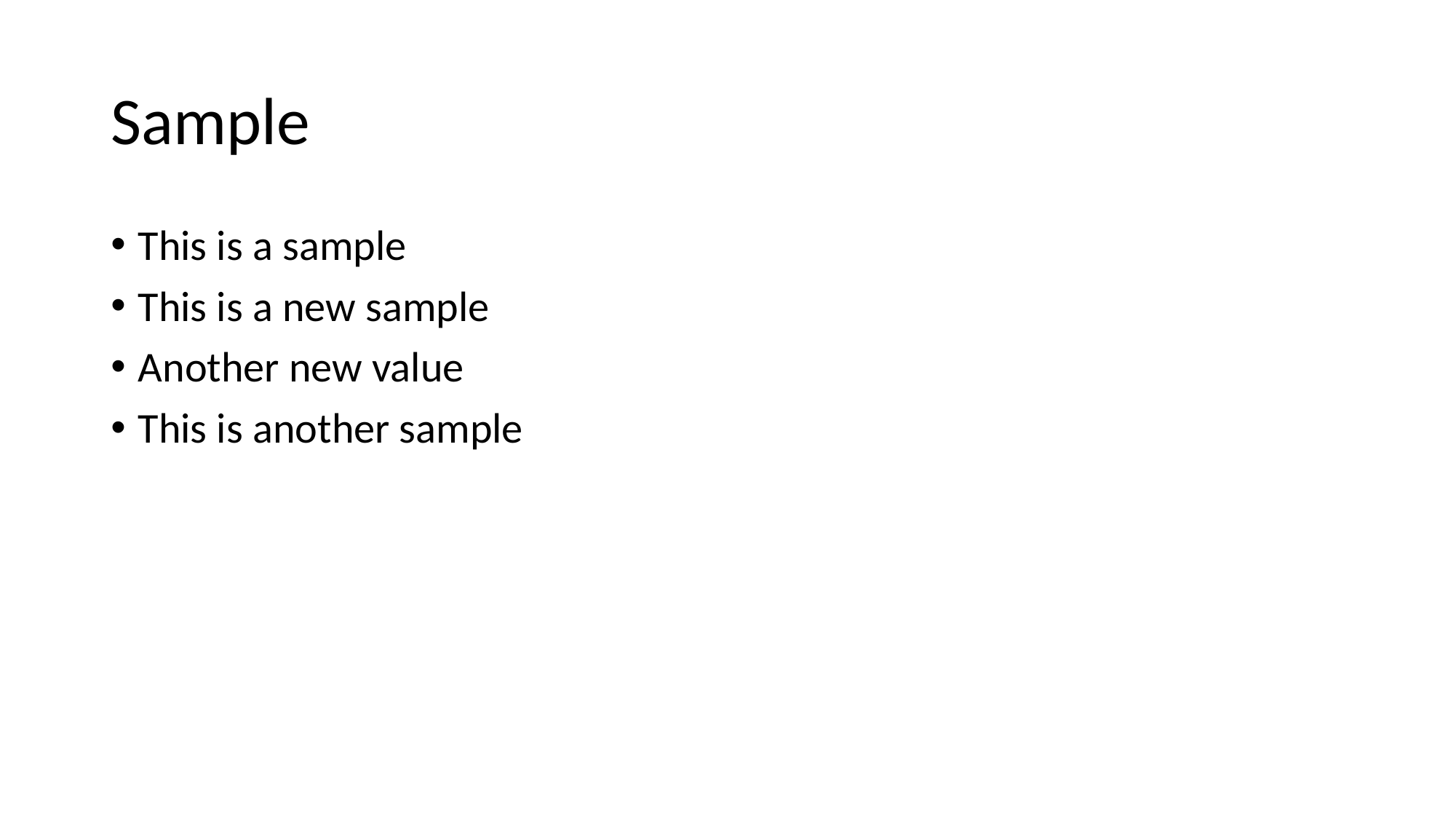

# Sample
This is a sample
This is a new sample
Another new value
This is another sample